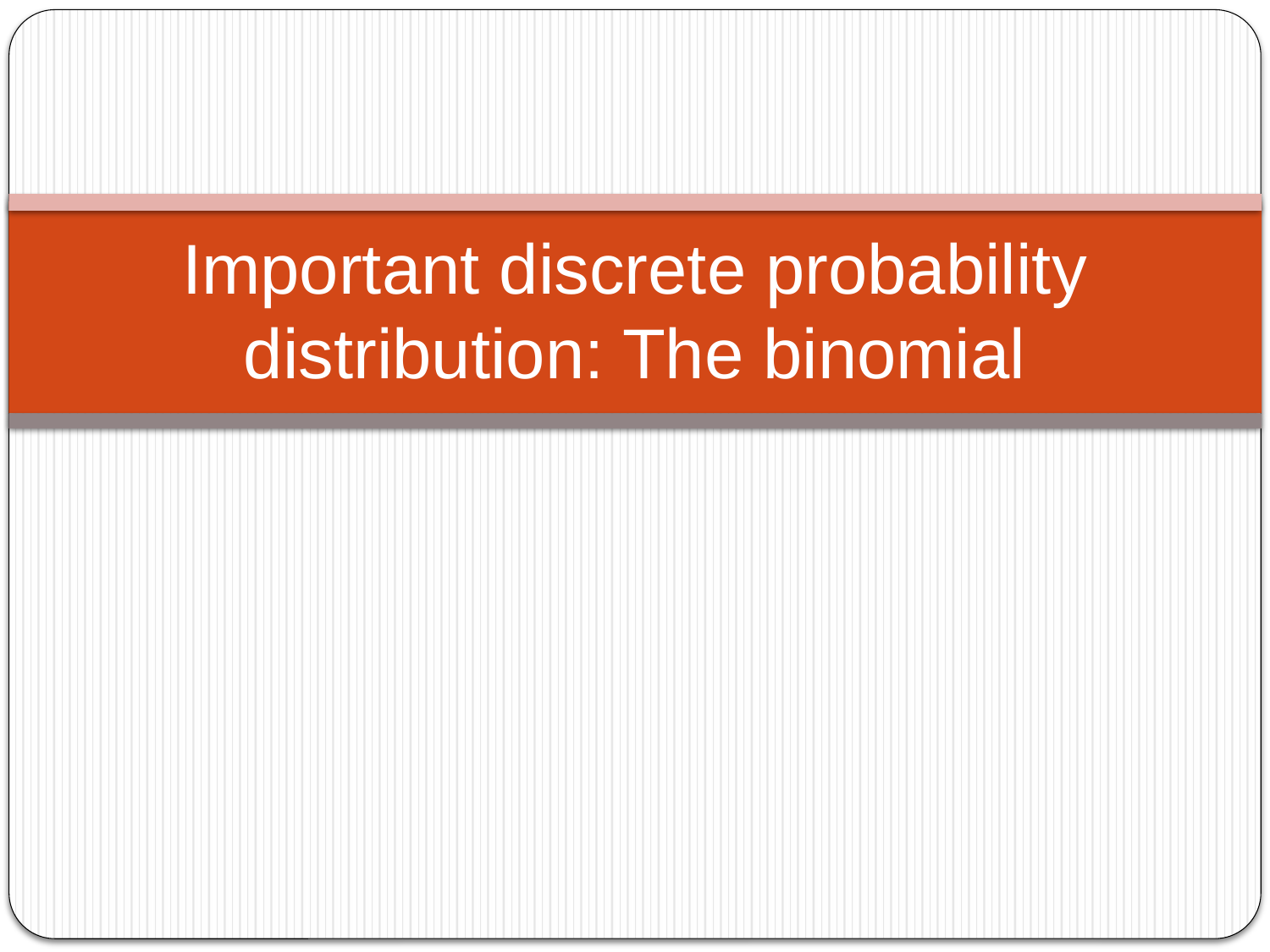

# Important discrete probability distribution: The binomial